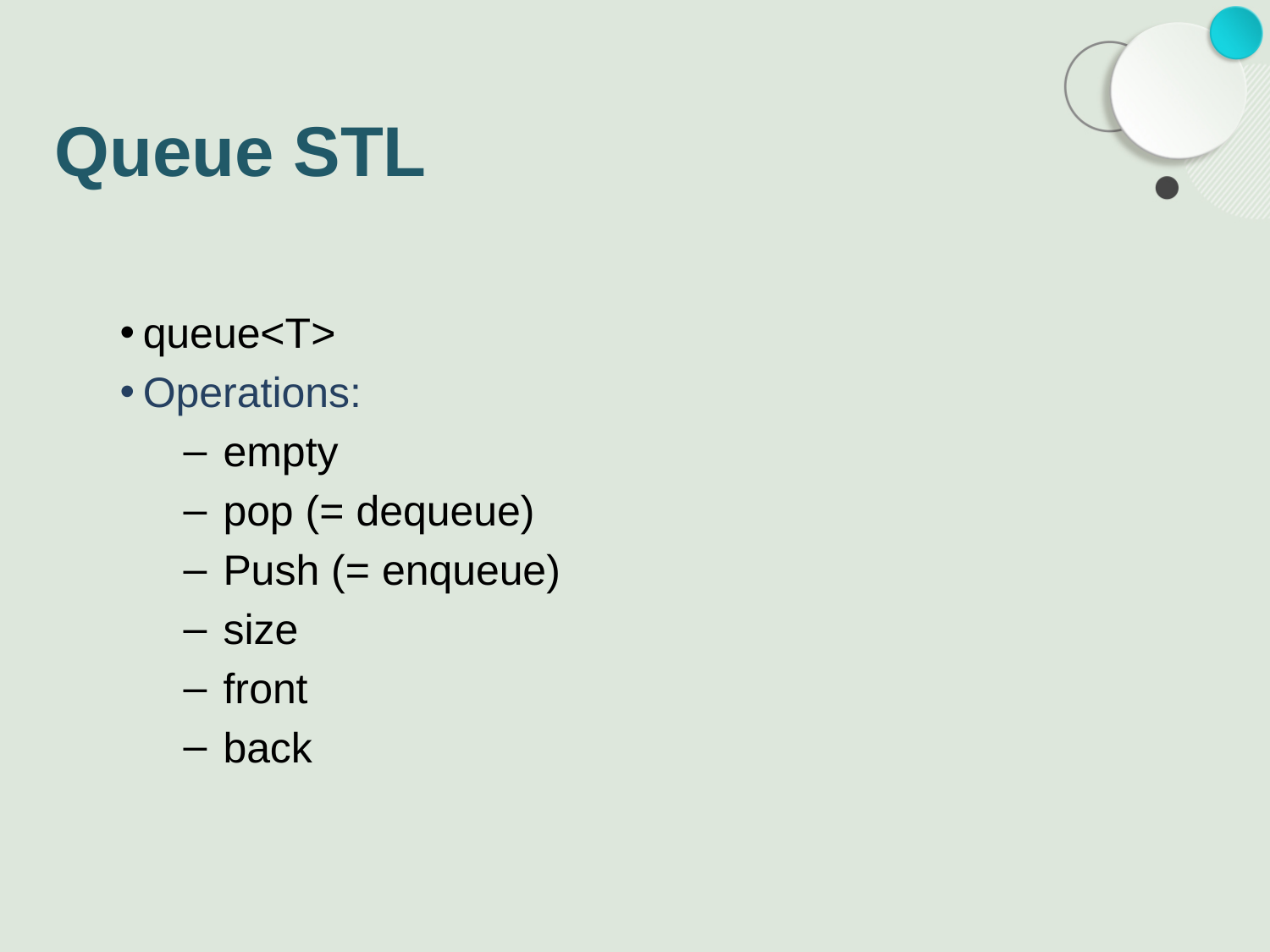

# Queue STL
queue<T>
Operations:
empty
pop (= dequeue)
Push (= enqueue)
size
front
back